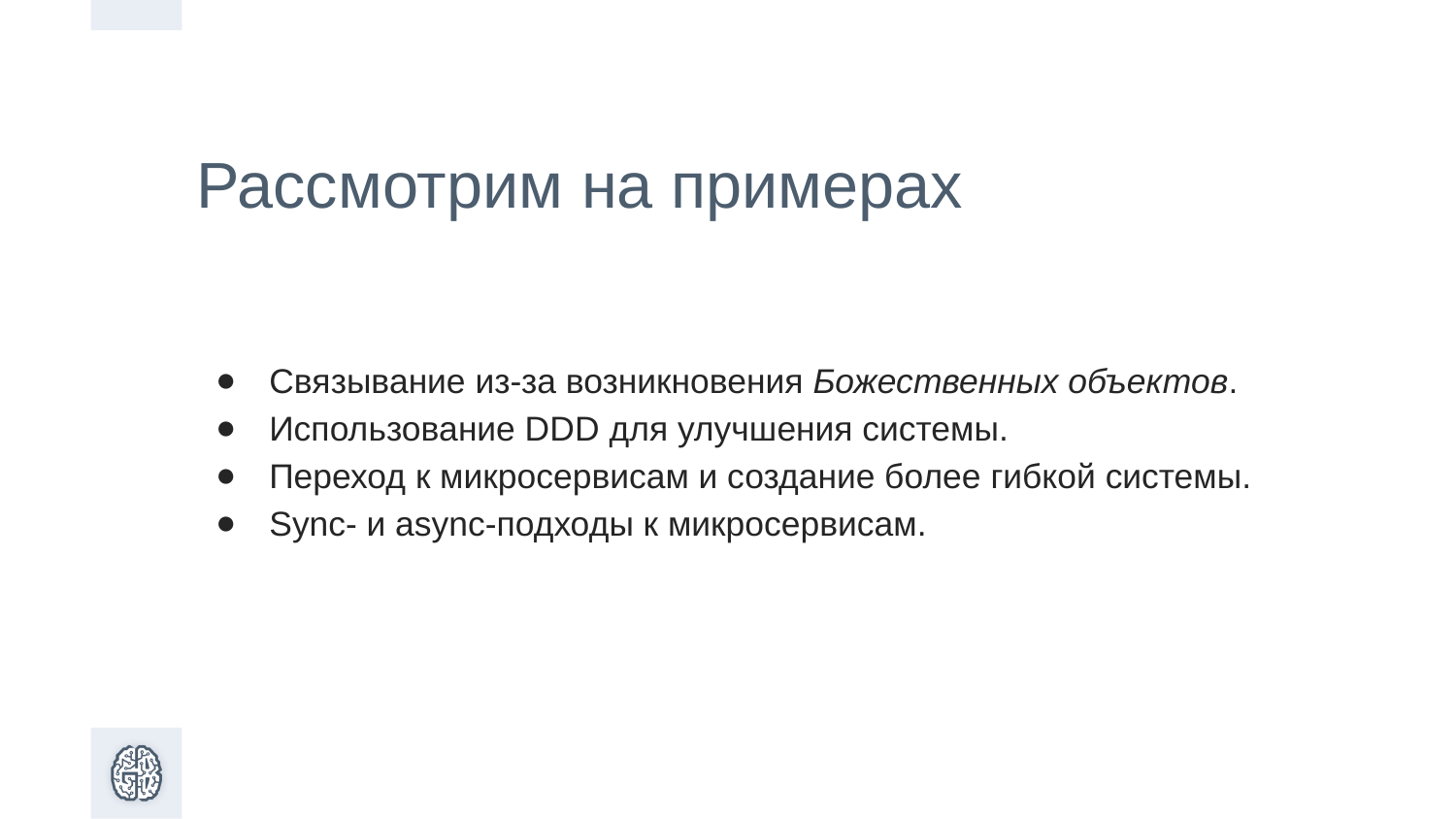

Рассмотрим на примерах
Связывание из-за возникновения Божественных объектов.
Использование DDD для улучшения системы.
Переход к микросервисам и создание более гибкой системы.
Sync- и async-подходы к микросервисам.